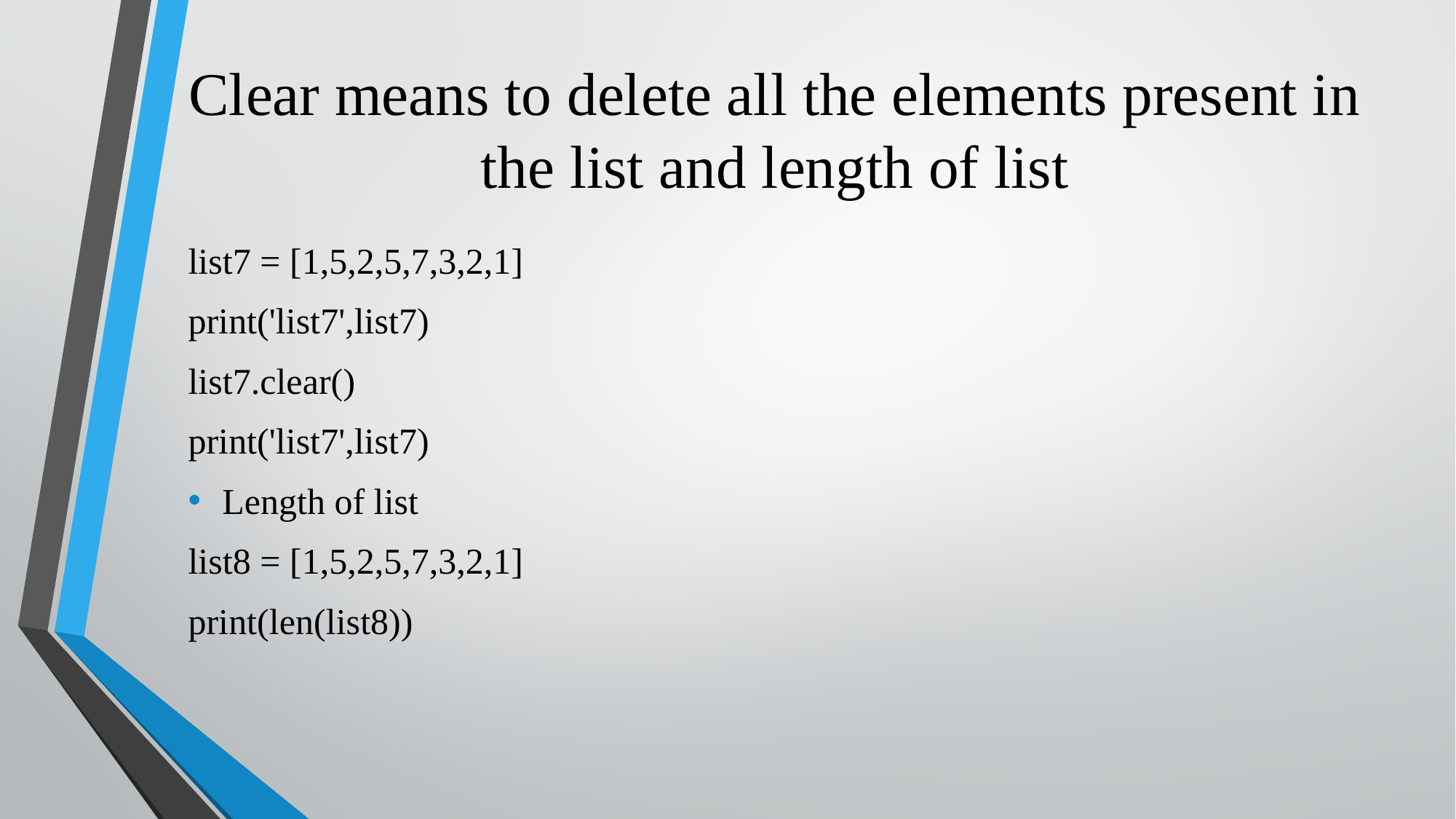

# Clear means to delete all the elements present in the list and length of list
list7 = [1,5,2,5,7,3,2,1]
print('list7',list7)
list7.clear()
print('list7',list7)
Length of list
list8 = [1,5,2,5,7,3,2,1]
print(len(list8))